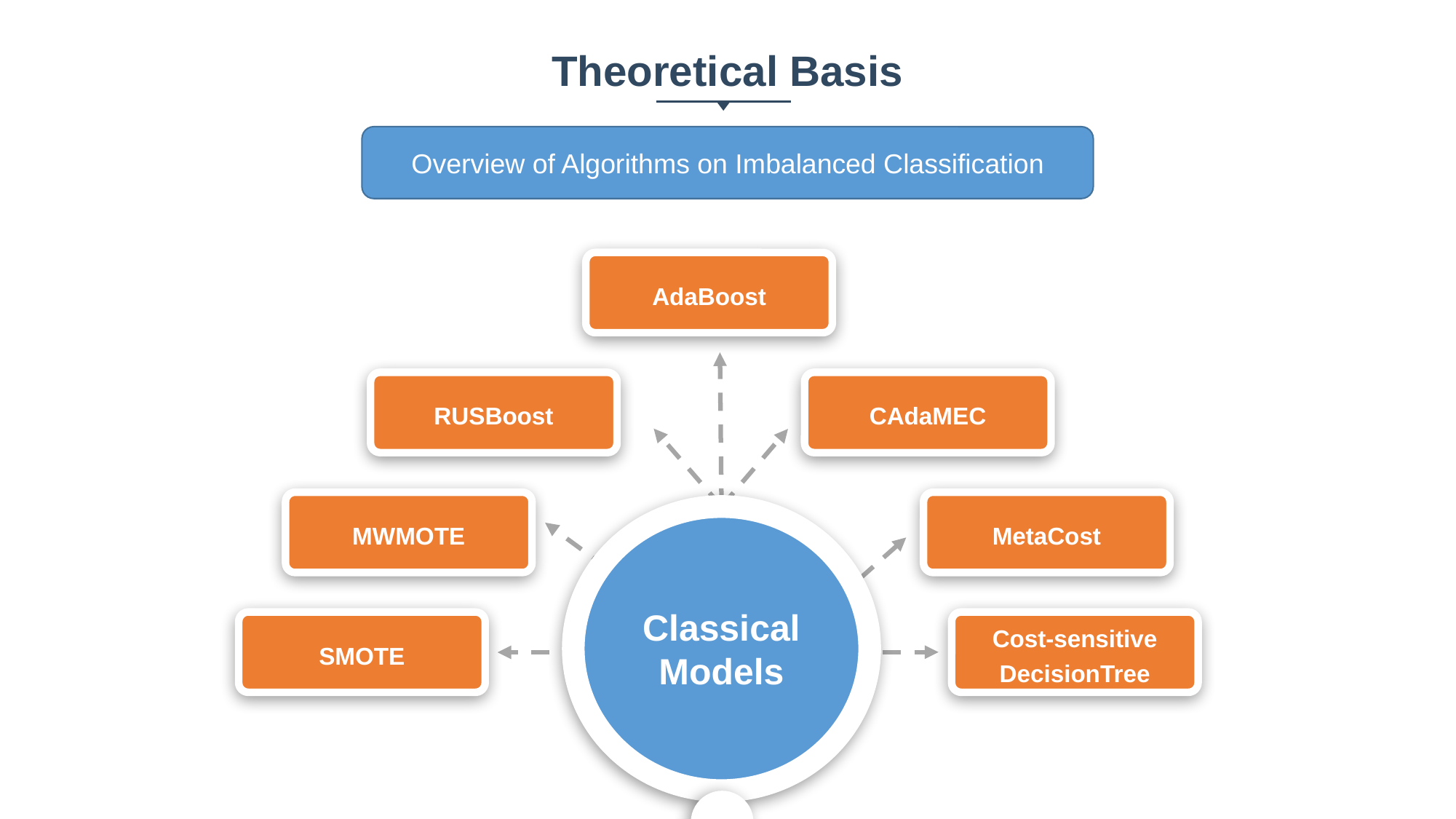

Theoretical Basis
Overview of Algorithms on Imbalanced Classification
AdaBoost
RUSBoost
CAdaMEC
MetaCost
MWMOTE
Classical Models

Cost-sensitive DecisionTree
SMOTE